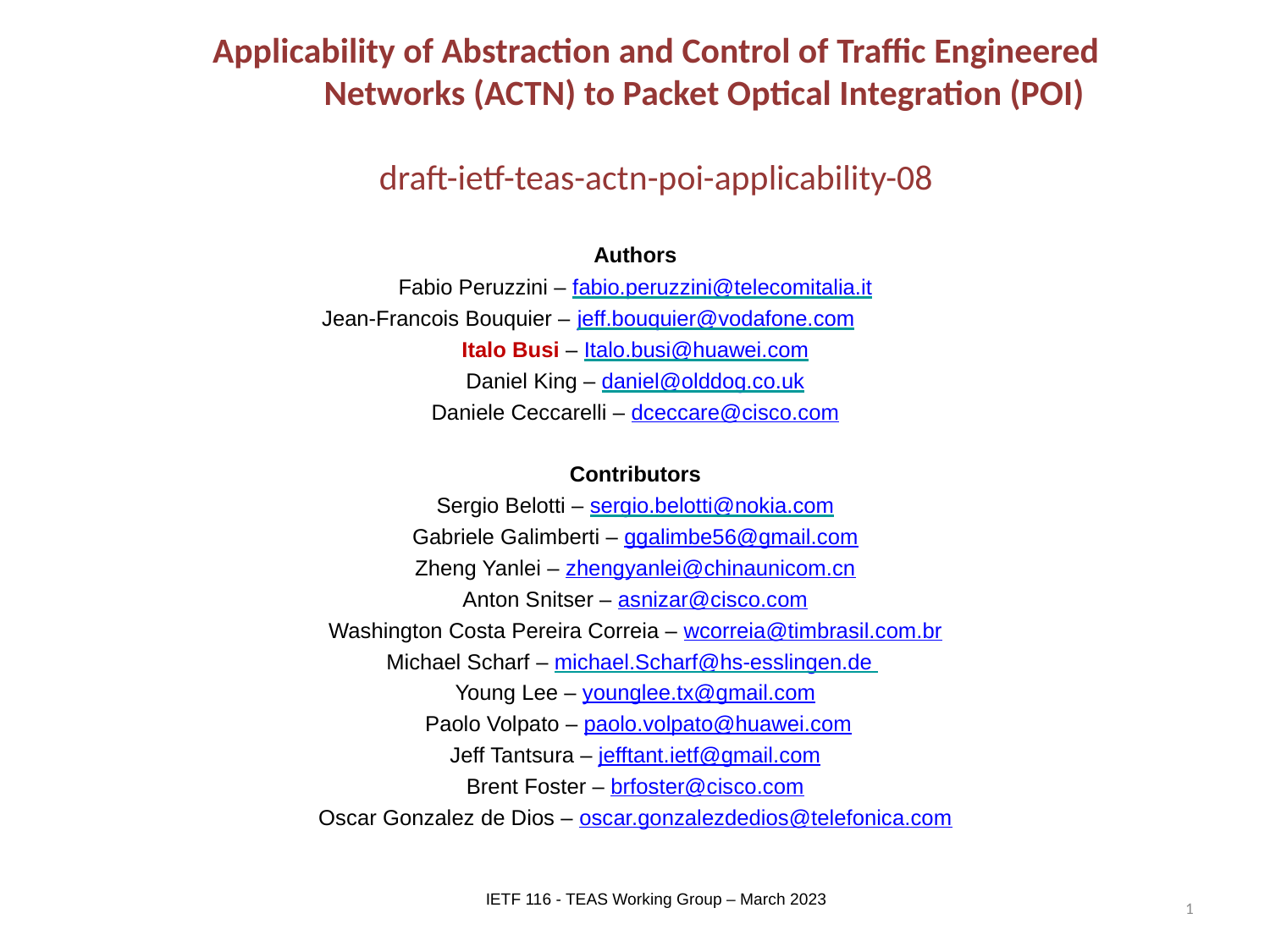

# Applicability of Abstraction and Control of Traffic Engineered Networks (ACTN) to Packet Optical Integration (POI) draft-ietf-teas-actn-poi-applicability-08

Authors
Fabio Peruzzini – fabio.peruzzini@telecomitalia.it
Jean-Francois Bouquier – jeff.bouquier@vodafone.com
Italo Busi – Italo.busi@huawei.com
Daniel King – daniel@olddog.co.uk
Daniele Ceccarelli – dceccare@cisco.com

Contributors
Sergio Belotti – sergio.belotti@nokia.com
Gabriele Galimberti – ggalimbe56@gmail.com
Zheng Yanlei – zhengyanlei@chinaunicom.cn
Anton Snitser – asnizar@cisco.com
Washington Costa Pereira Correia – wcorreia@timbrasil.com.br
Michael Scharf – michael.Scharf@hs-esslingen.de
Young Lee – younglee.tx@gmail.com
 Paolo Volpato – paolo.volpato@huawei.com
Jeff Tantsura – jefftant.ietf@gmail.com
Brent Foster – brfoster@cisco.com
Oscar Gonzalez de Dios – oscar.gonzalezdedios@telefonica.com

IETF 116 - TEAS Working Group – March 2023
1